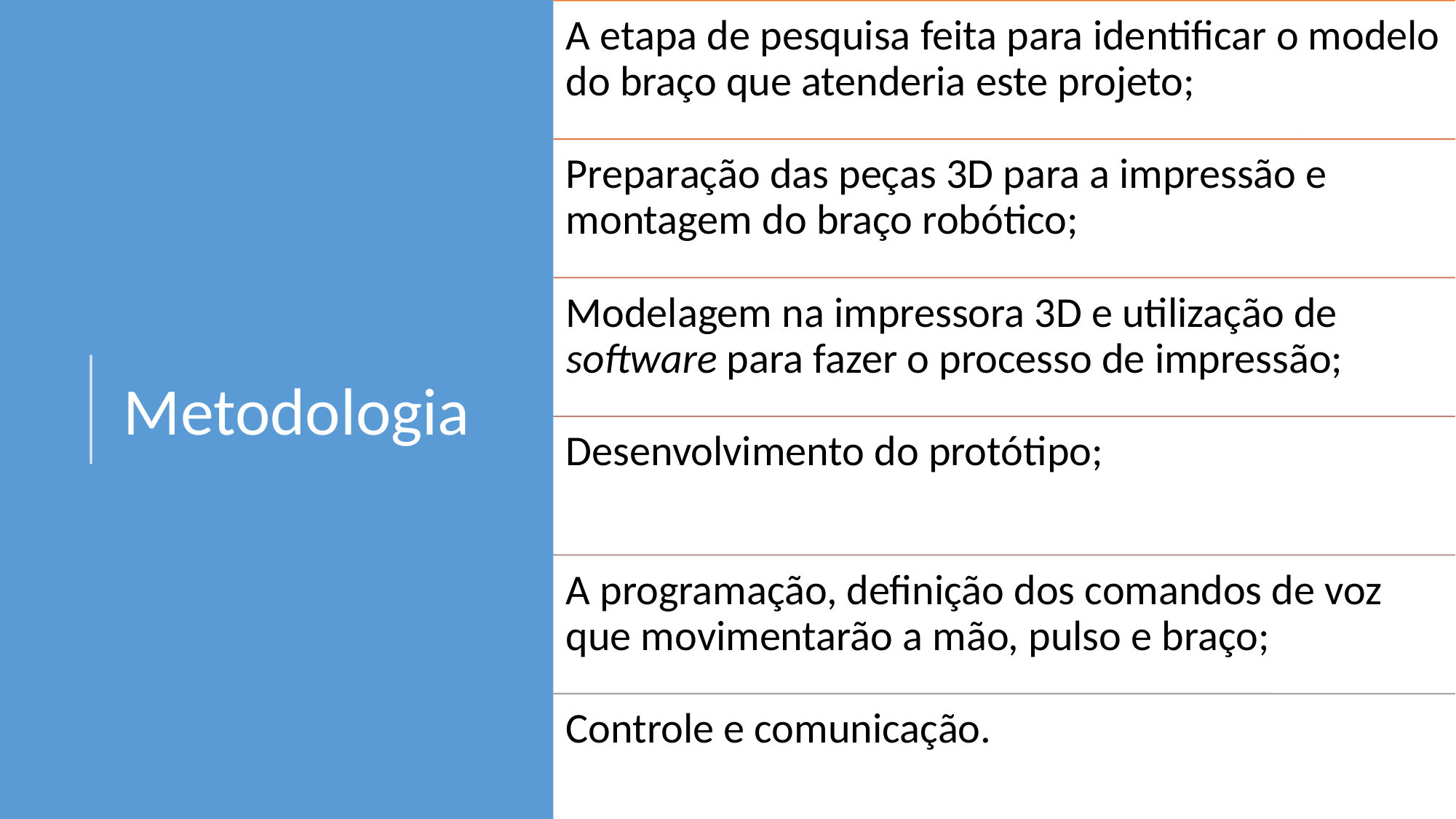

A etapa de pesquisa feita para identificar o modelo do braço que atenderia este projeto;
Preparação das peças 3D para a impressão e montagem do braço robótico;
Modelagem na impressora 3D e utilização de software para fazer o processo de impressão;
Desenvolvimento do protótipo;
A programação, definição dos comandos de voz que movimentarão a mão, pulso e braço;
Controle e comunicação.
# Metodologia